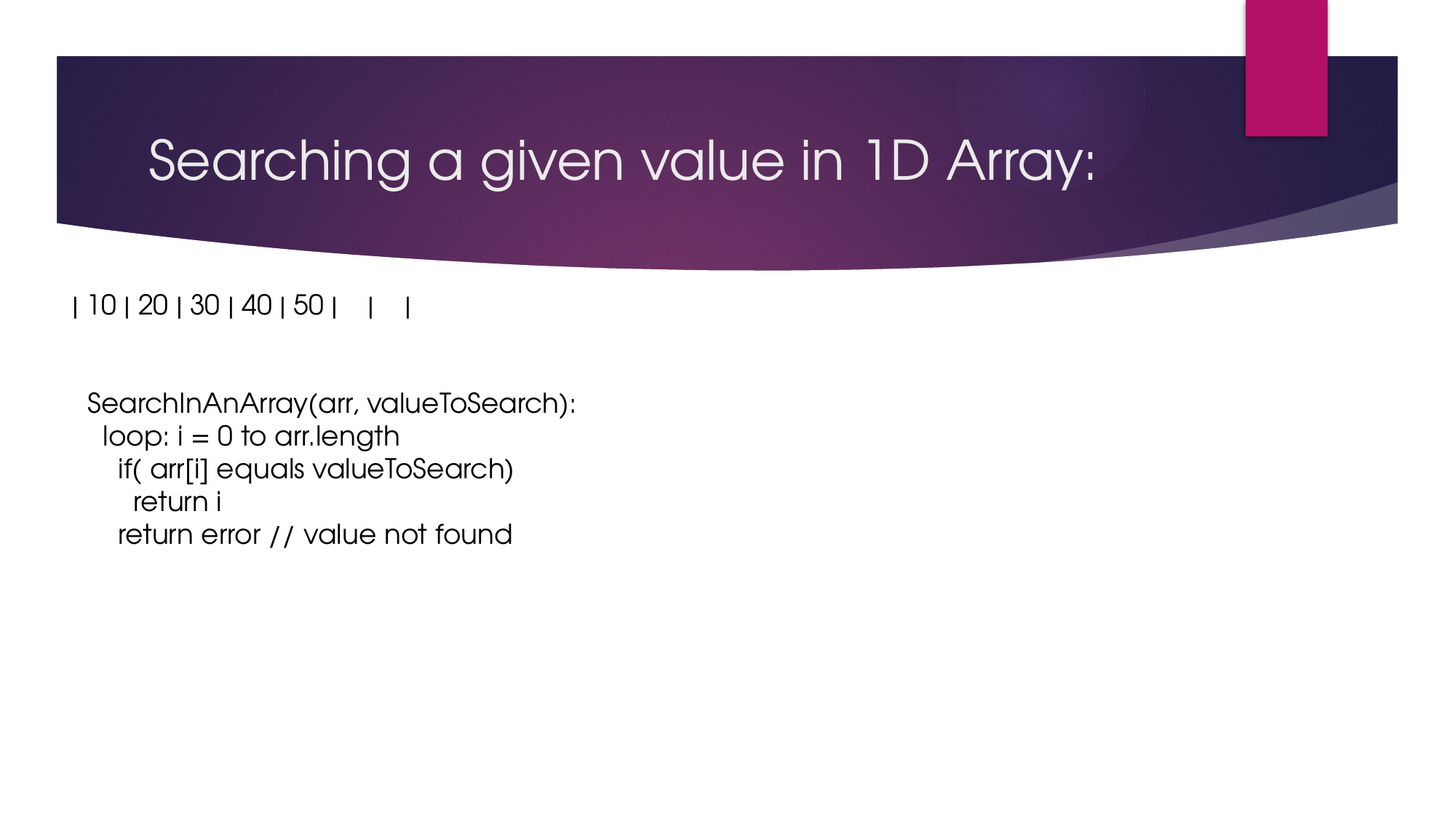

# Searching a given value in 1D Array:
| 10 | 20 | 30 | 40 | 50 |    |    |

  SearchInAnArray(arr, valueToSearch):
    loop: i = 0 to arr.length
      if( arr[i] equals valueToSearch)
        return i
      return error // value not found